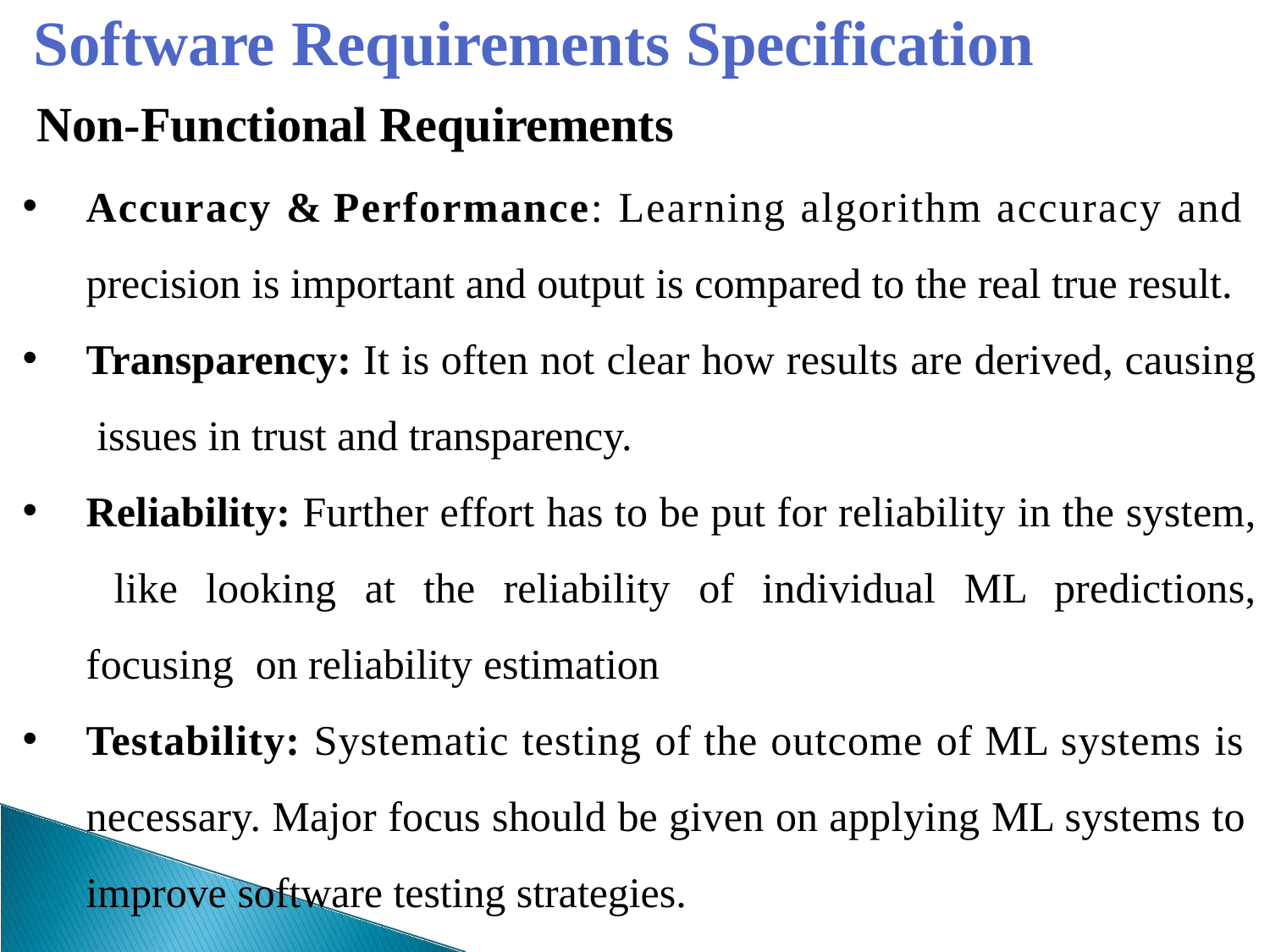

# Software Requirements Specification
Non-Functional Requirements
Accuracy & Performance: Learning algorithm accuracy and  precision is important and output is compared to the real true result.
Transparency: It is often not clear how results are derived, causing  issues in trust and transparency.
Reliability: Further effort has to be put for reliability in the system,  like looking at the reliability of individual ML predictions, focusing  on reliability estimation
Testability: Systematic testing of the outcome of ML systems is  necessary. Major focus should be given on applying ML systems to  improve software testing strategies.